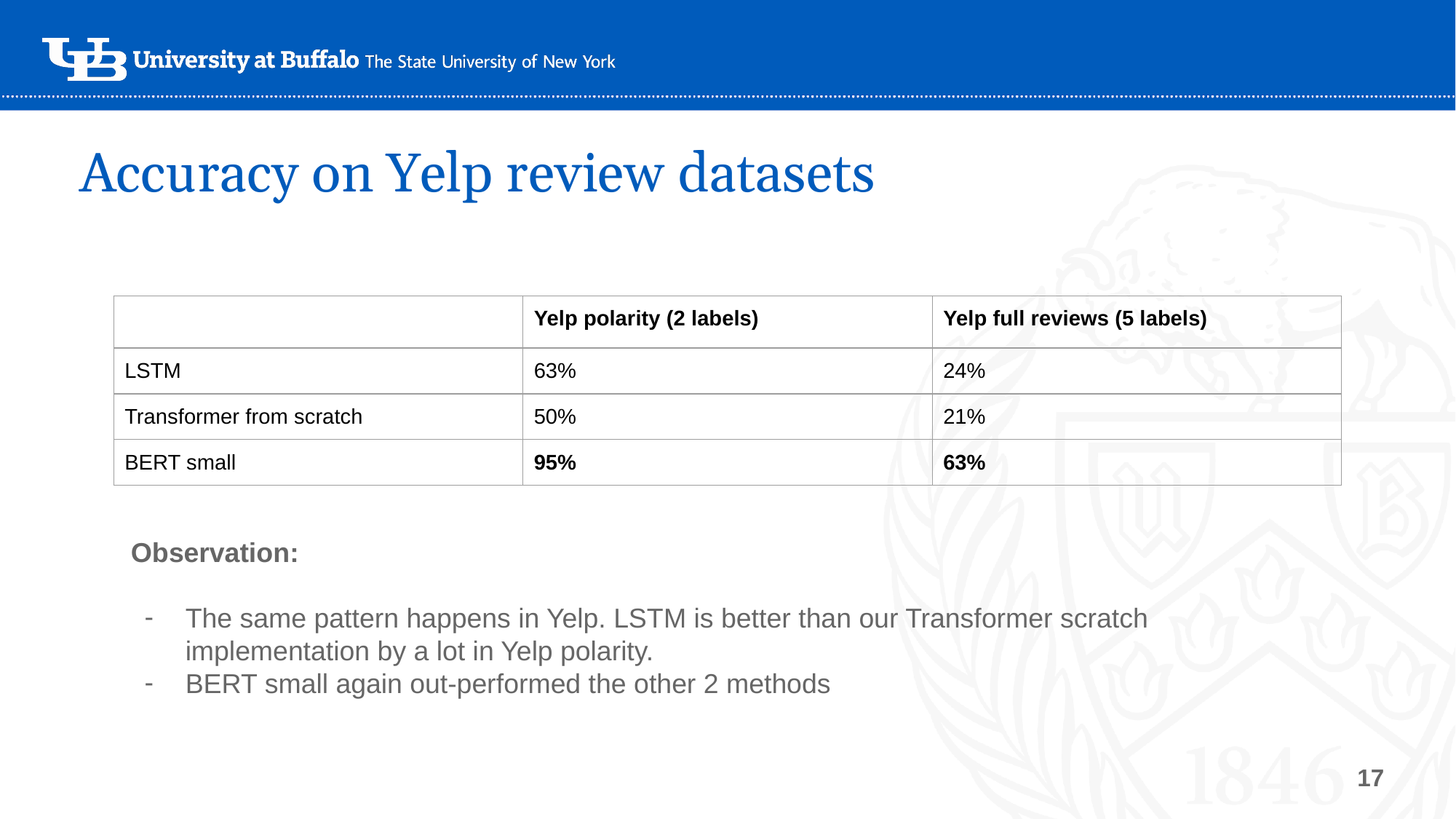

# Accuracy on Yelp review datasets
|  | Yelp polarity (2 labels) | Yelp full reviews (5 labels) |
| --- | --- | --- |
| LSTM | 63% | 24% |
| Transformer from scratch | 50% | 21% |
| BERT small | 95% | 63% |
Observation:

The same pattern happens in Yelp. LSTM is better than our Transformer scratch implementation by a lot in Yelp polarity.
BERT small again out-performed the other 2 methods
17